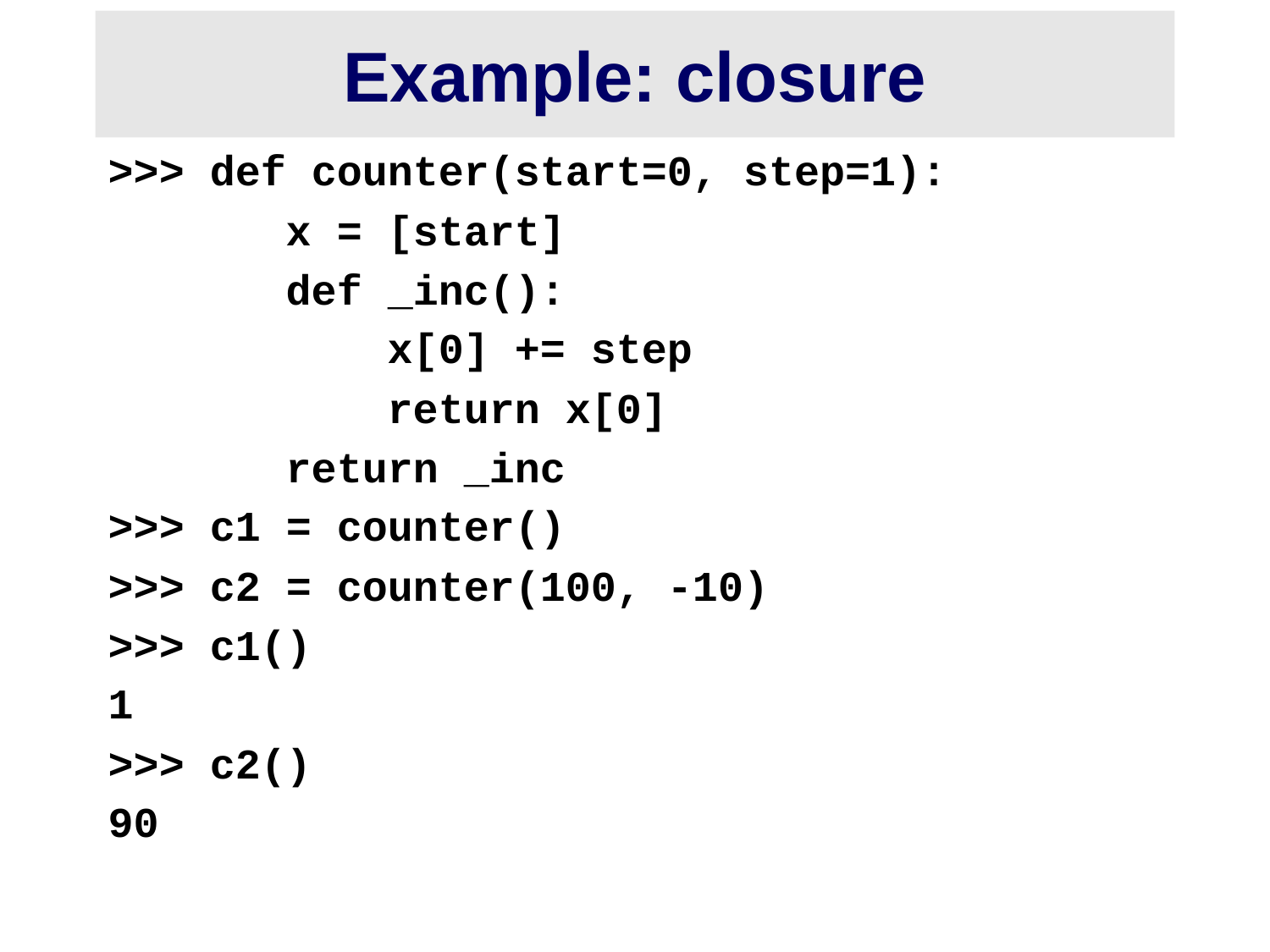

# Example: closure
>>> def counter(start=0, step=1):
       x = [start]
       def _inc():
           x[0] += step
           return x[0]
       return _inc
>>> c1 = counter()
>>> c2 = counter(100, -10)
>>> c1()
1
>>> c2()
90